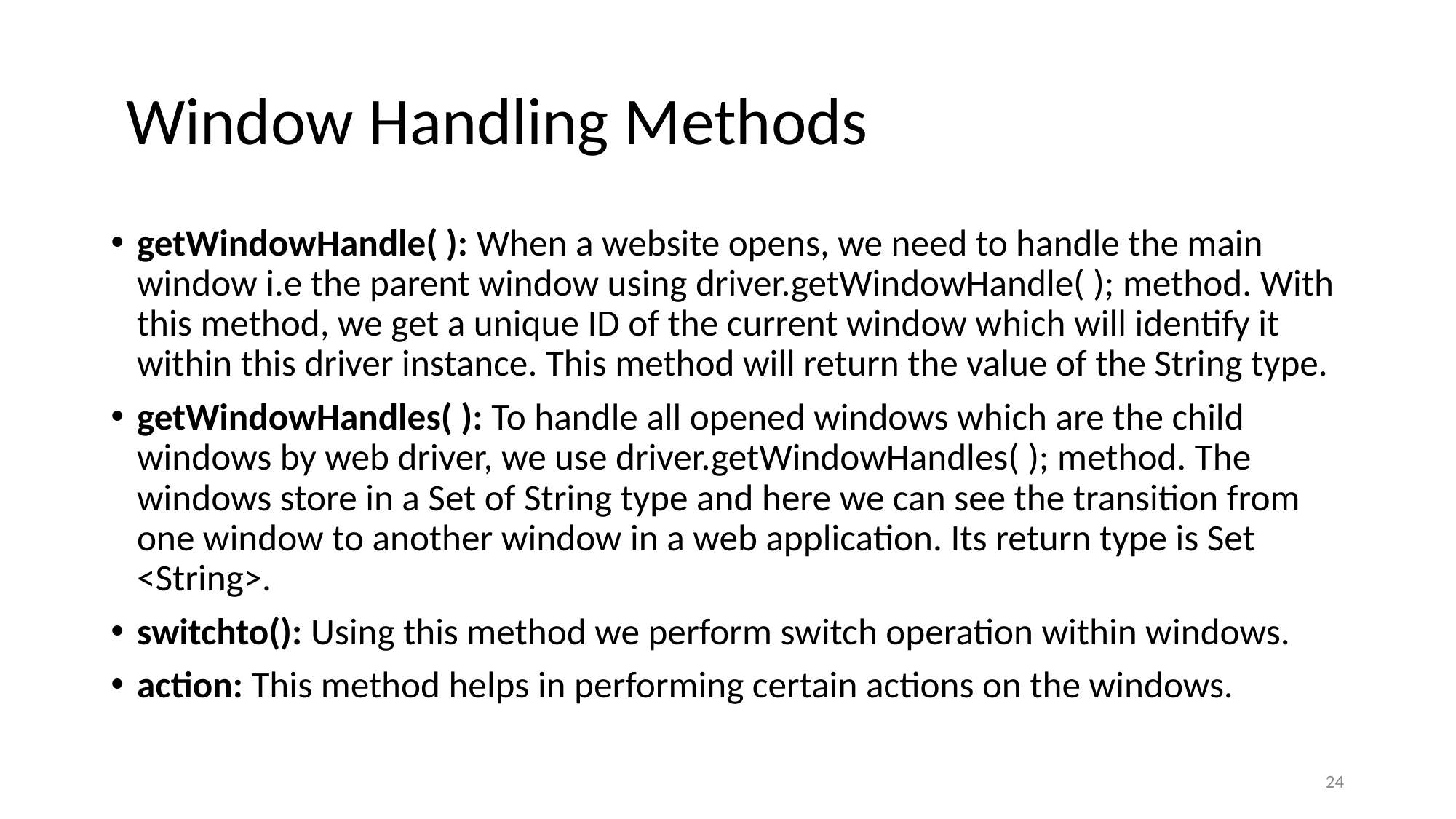

# Window Handling Methods
getWindowHandle( ): When a website opens, we need to handle the main window i.e the parent window using driver.getWindowHandle( ); method. With this method, we get a unique ID of the current window which will identify it within this driver instance. This method will return the value of the String type.
getWindowHandles( ): To handle all opened windows which are the child windows by web driver, we use driver.getWindowHandles( ); method. The windows store in a Set of String type and here we can see the transition from one window to another window in a web application. Its return type is Set <String>.
switchto(): Using this method we perform switch operation within windows.
action: This method helps in performing certain actions on the windows.
24